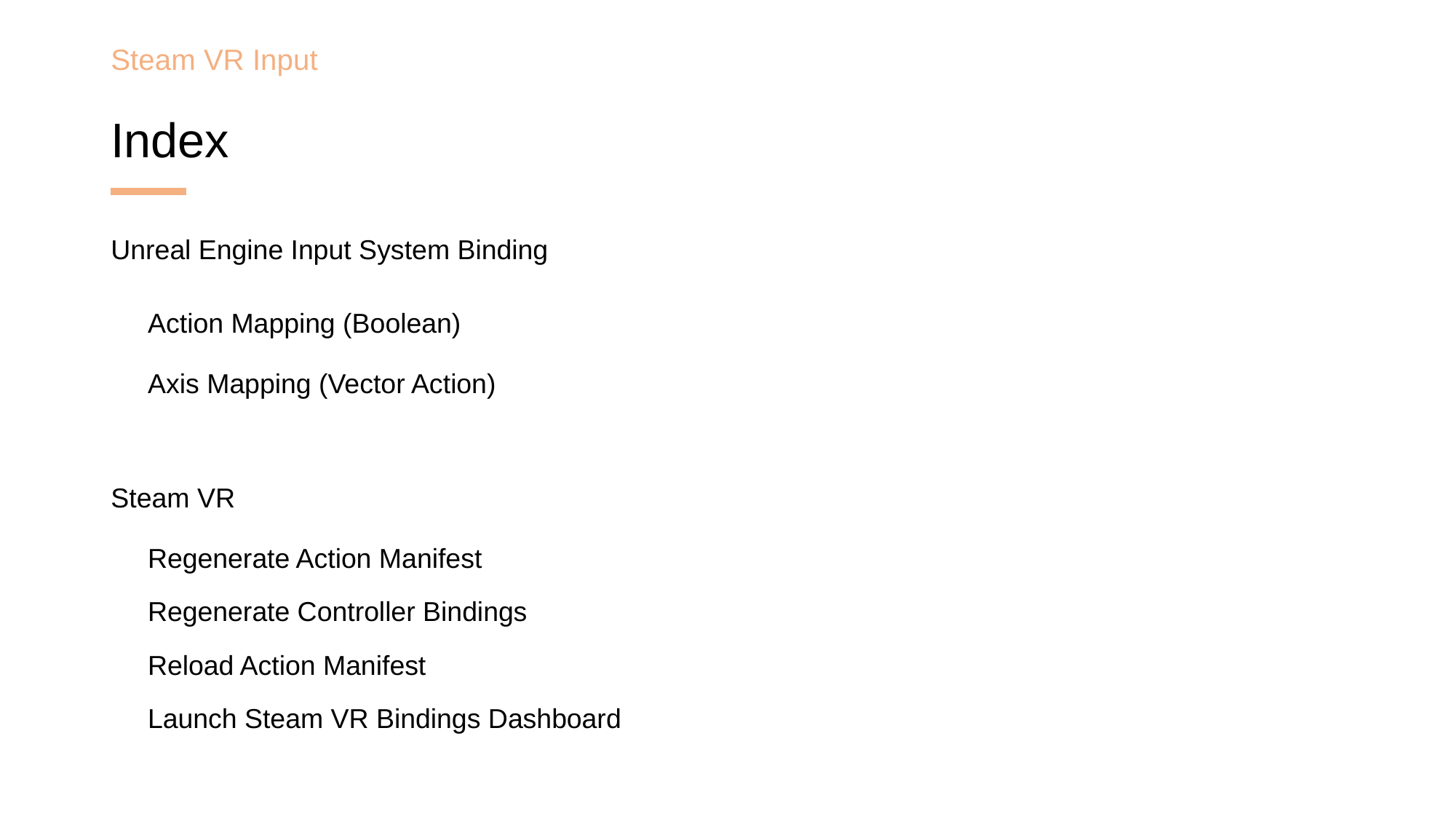

Steam VR Input
# Index

Unreal Engine Input System Binding
Action Mapping (Boolean)
Axis Mapping (Vector Action)
Steam VR
Regenerate Action Manifest
Regenerate Controller Bindings
Reload Action Manifest
Launch Steam VR Bindings Dashboard